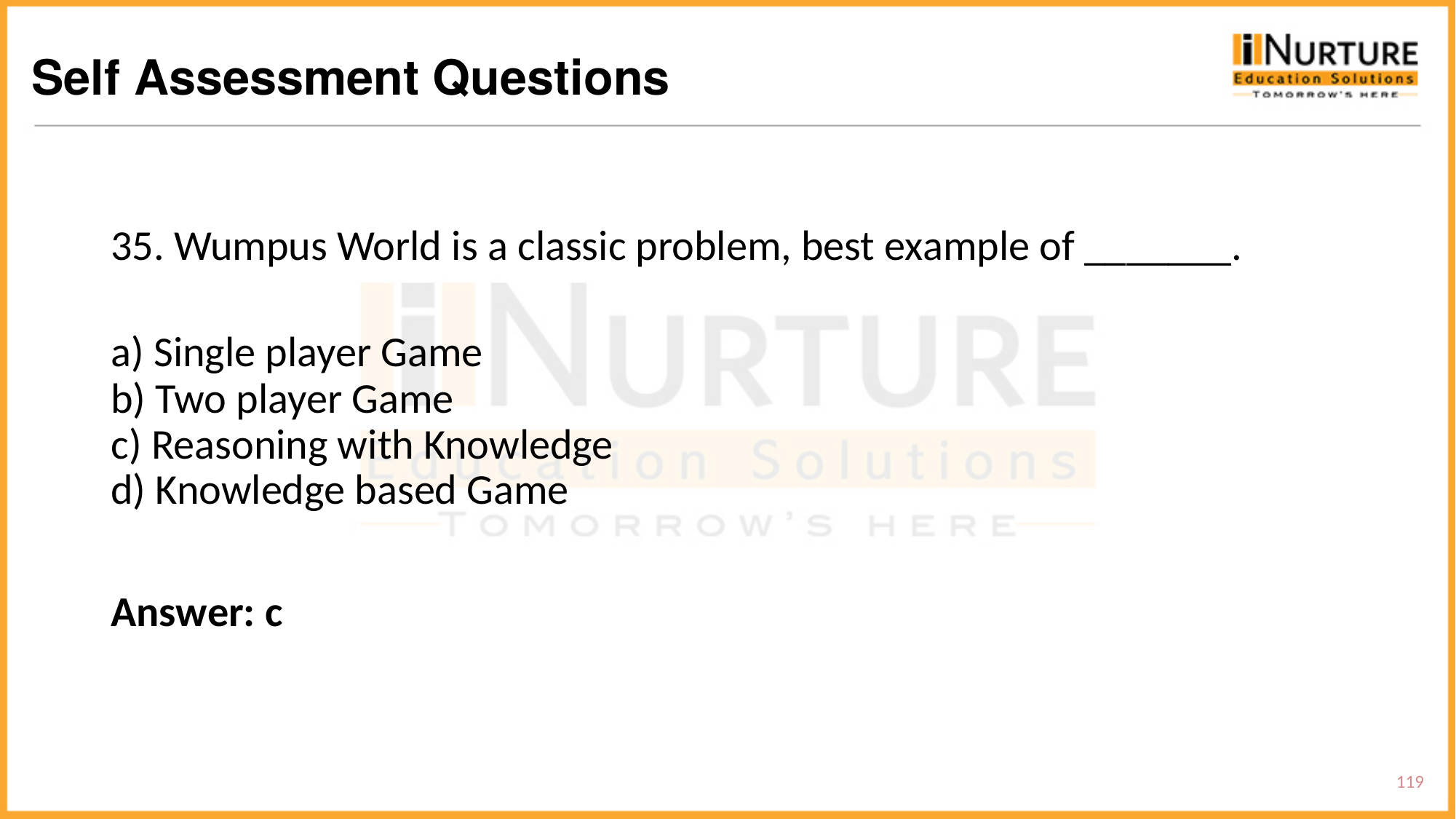

# Self Assessment Questions
35. Wumpus World is a classic problem, best example of _______.
a) Single player Game
b) Two player Game
c) Reasoning with Knowledge
d) Knowledge based Game

Answer: c

119